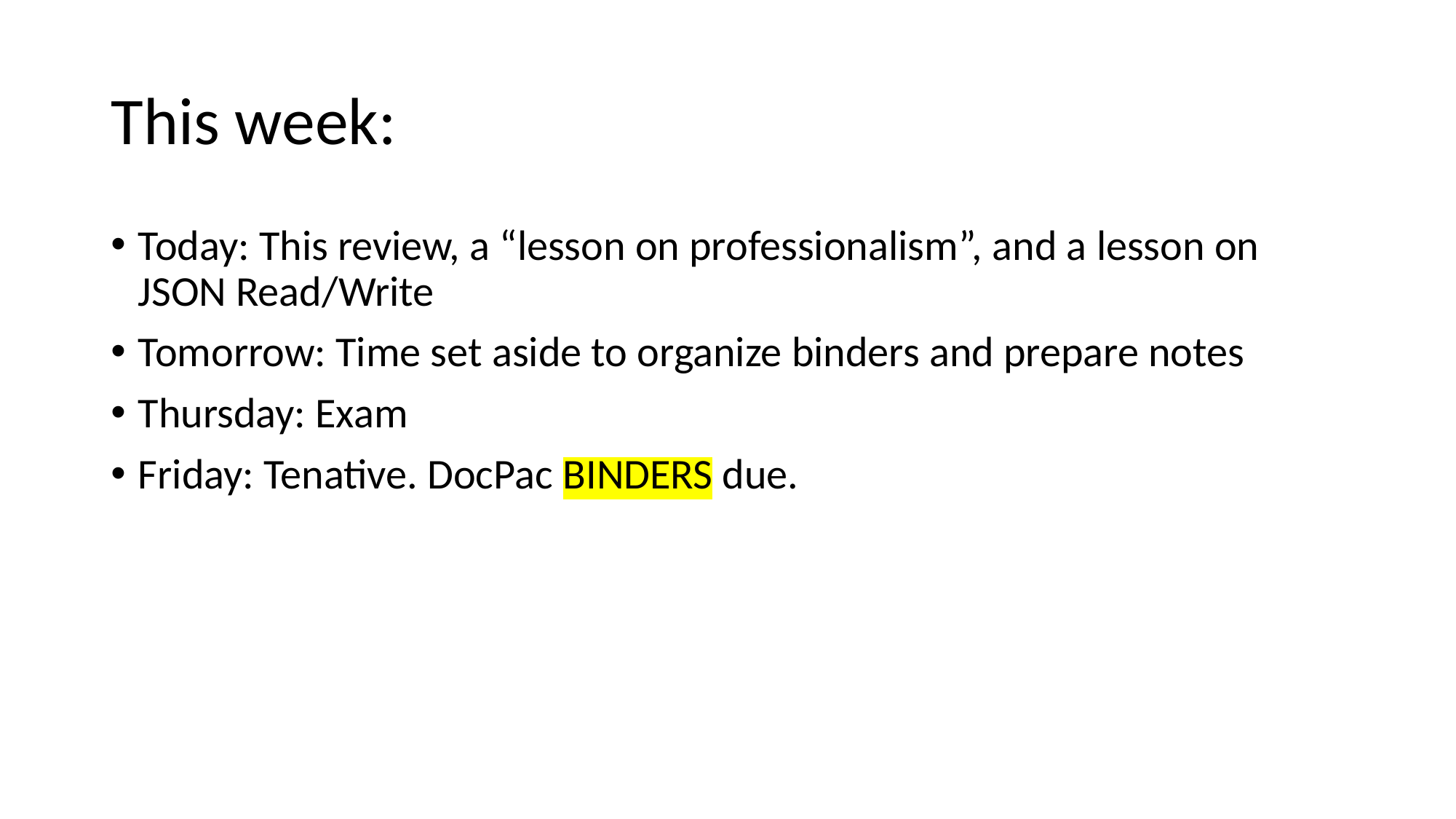

# This week:
Today: This review, a “lesson on professionalism”, and a lesson on JSON Read/Write
Tomorrow: Time set aside to organize binders and prepare notes
Thursday: Exam
Friday: Tenative. DocPac BINDERS due.